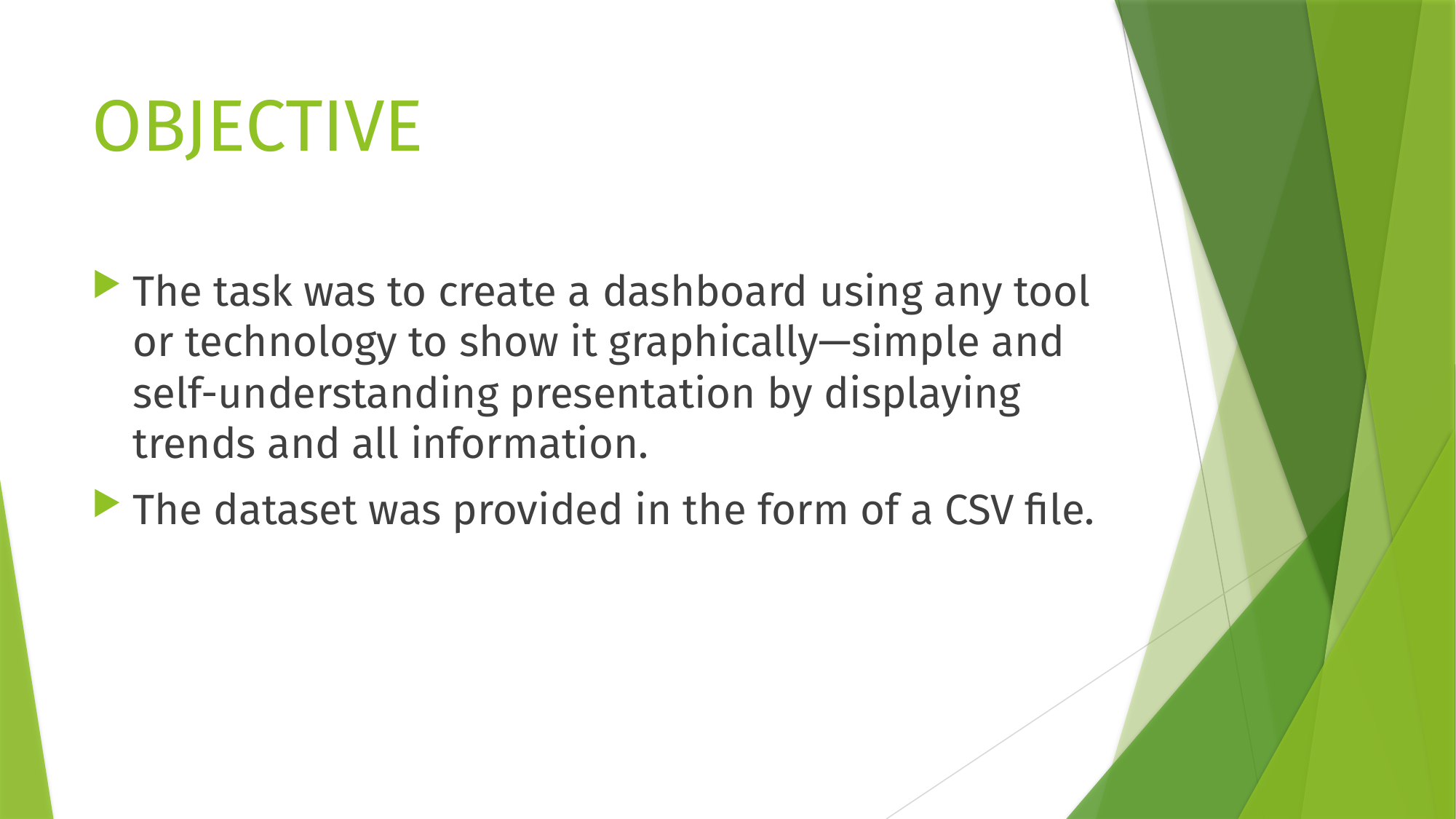

# OBJECTIVE
The task was to create a dashboard using any tool or technology to show it graphically—simple and self-understanding presentation by displaying trends and all information.
The dataset was provided in the form of a CSV file.